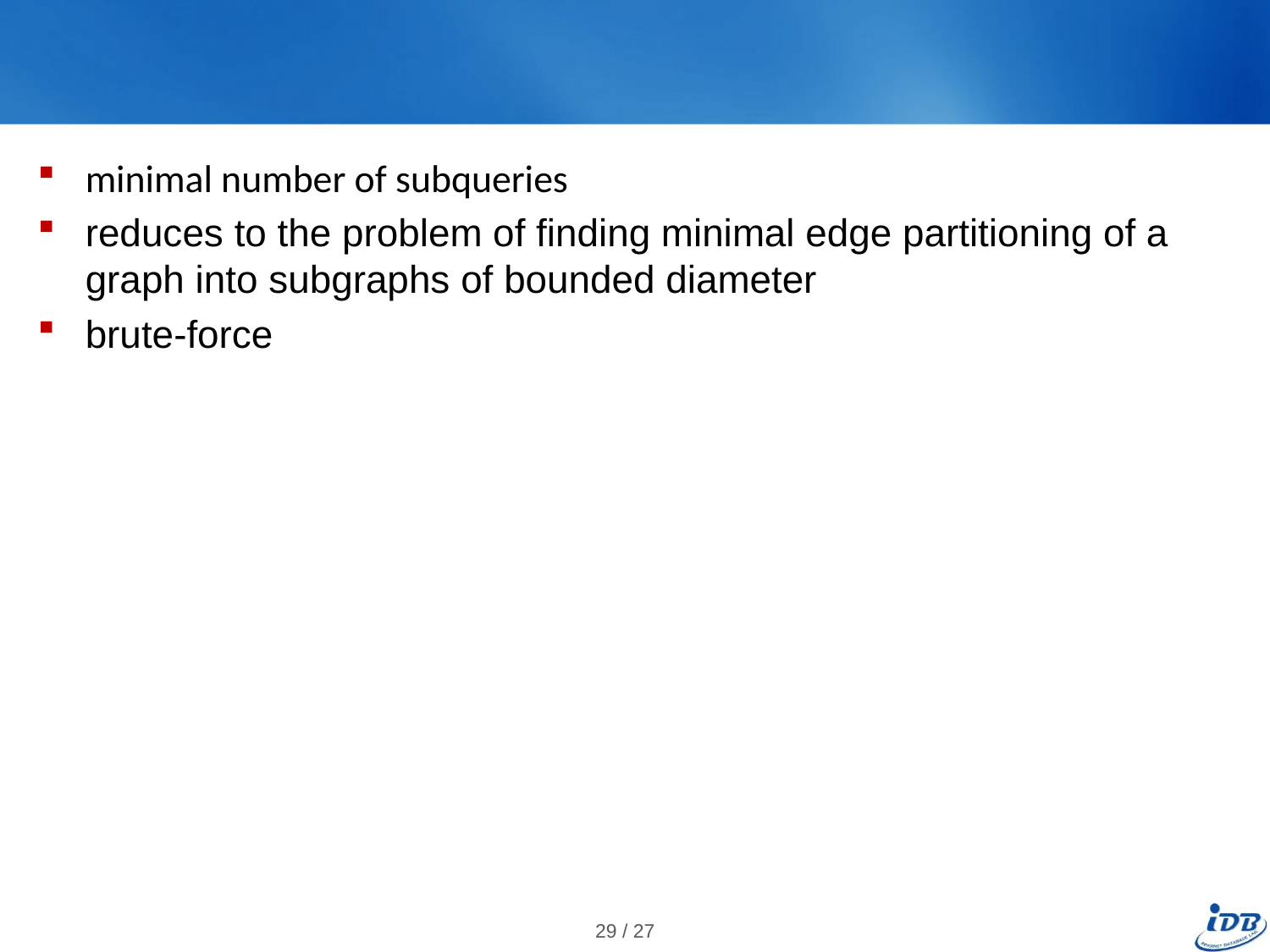

#
minimal number of subqueries
reduces to the problem of finding minimal edge partitioning of a graph into subgraphs of bounded diameter
brute-force